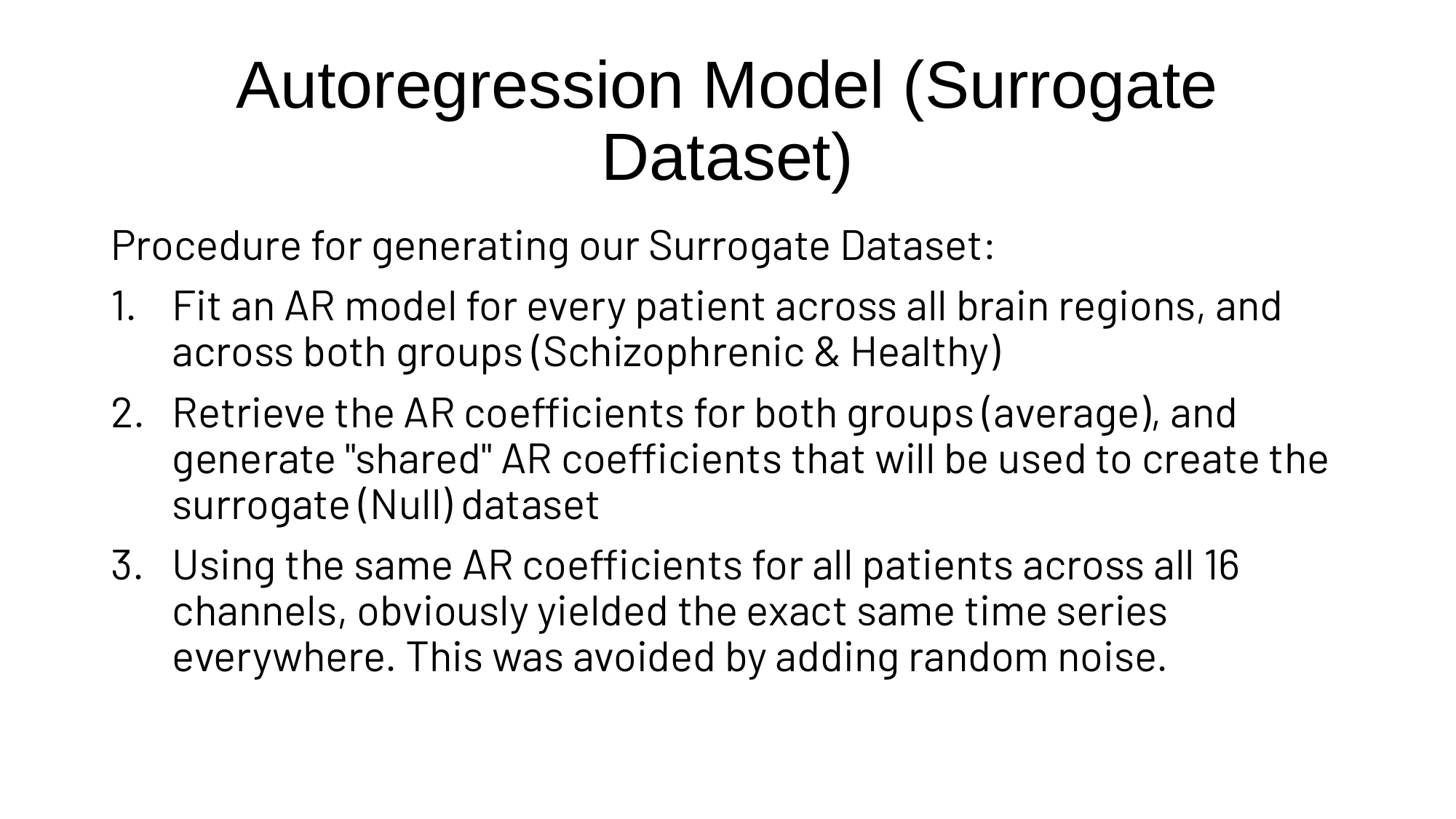

# Autoregression Model (Surrogate Dataset)
Procedure for generating our Surrogate Dataset:
Fit an AR model for every patient across all brain regions, and across both groups (Schizophrenic & Healthy)
Retrieve the AR coefficients for both groups (average), and generate "shared" AR coefficients that will be used to create the surrogate (Null) dataset
Using the same AR coefficients for all patients across all 16 channels, obviously yielded the exact same time series everywhere. This was avoided by adding random noise.